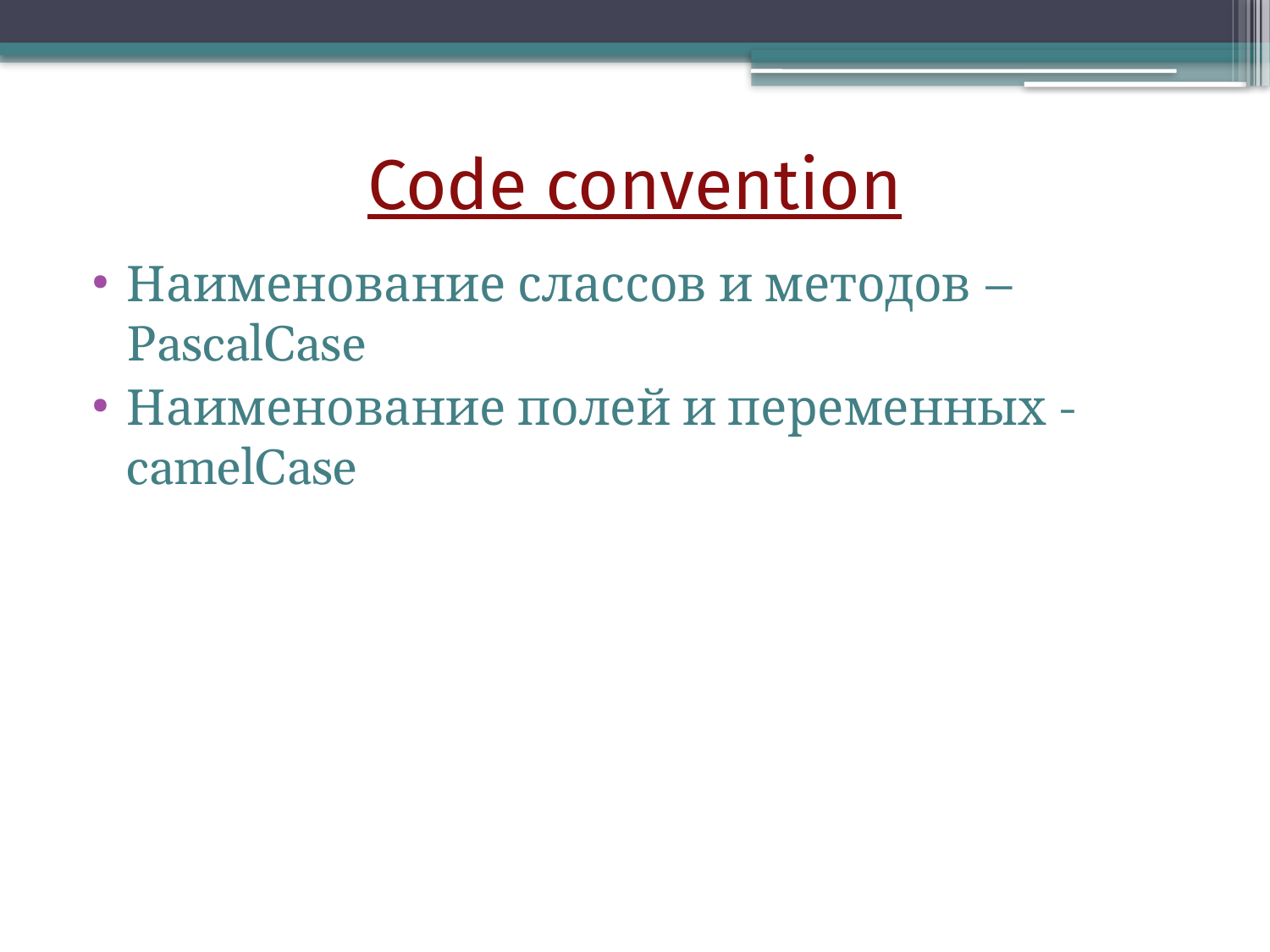

# Code convention
Наименование слассов и методов – PascalCase
Наименование полей и переменных - camelCase